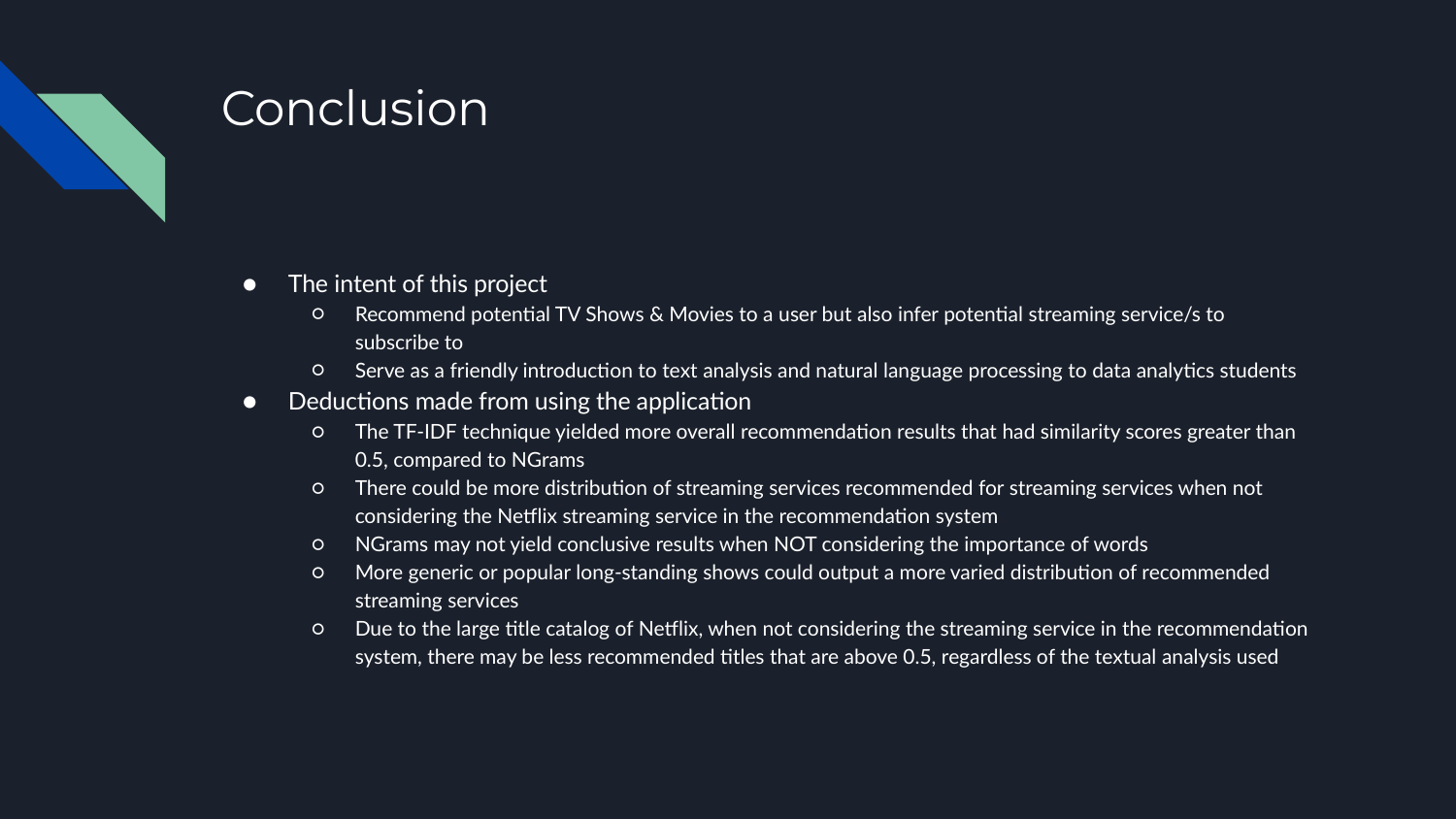

# Conclusion
The intent of this project
Recommend potential TV Shows & Movies to a user but also infer potential streaming service/s to subscribe to
Serve as a friendly introduction to text analysis and natural language processing to data analytics students
Deductions made from using the application
The TF-IDF technique yielded more overall recommendation results that had similarity scores greater than 0.5, compared to NGrams
There could be more distribution of streaming services recommended for streaming services when not considering the Netflix streaming service in the recommendation system
NGrams may not yield conclusive results when NOT considering the importance of words
More generic or popular long-standing shows could output a more varied distribution of recommended streaming services
Due to the large title catalog of Netflix, when not considering the streaming service in the recommendation system, there may be less recommended titles that are above 0.5, regardless of the textual analysis used